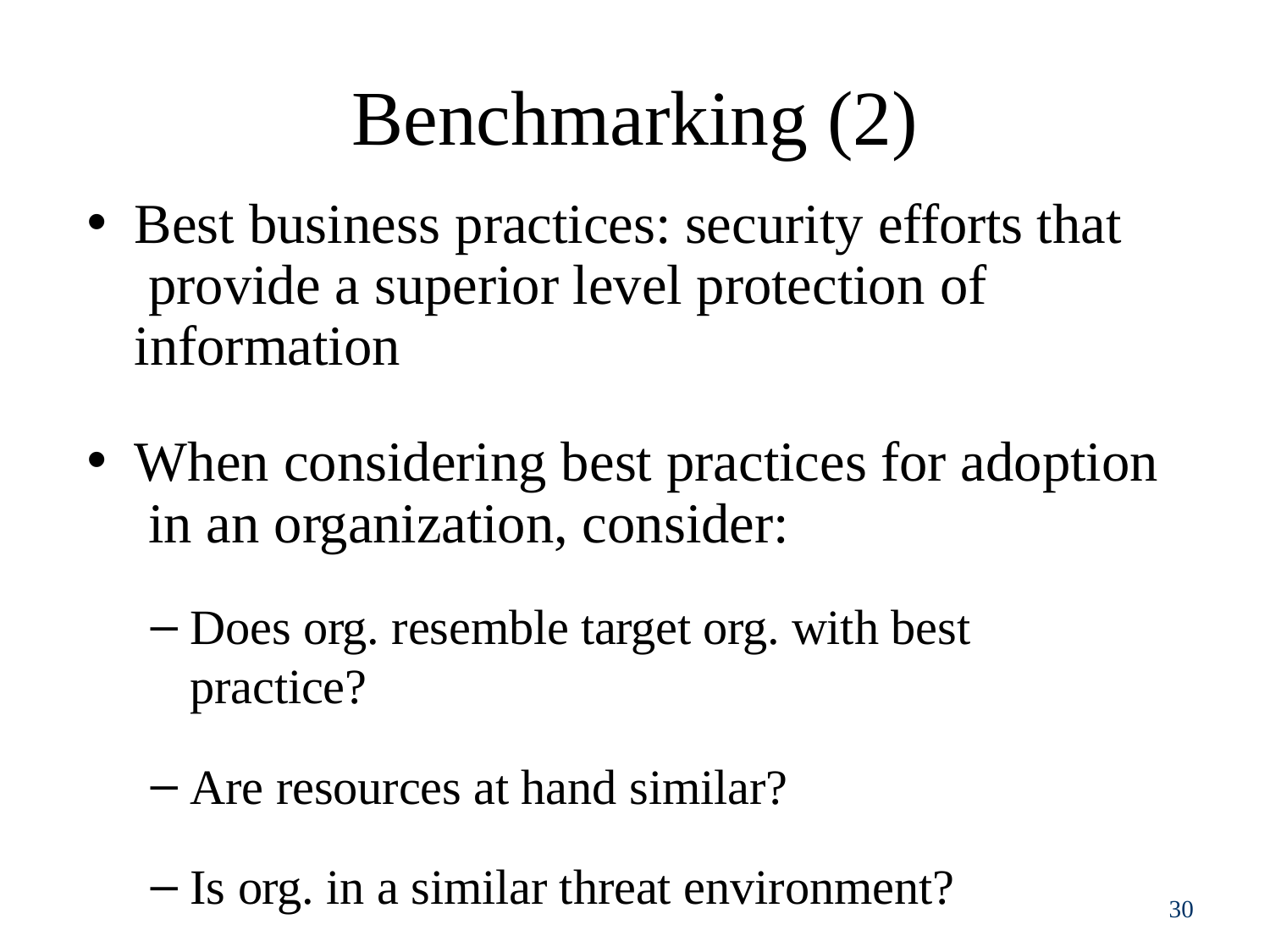

# Benchmarking (2)
Best business practices: security efforts that  provide a superior level protection of  information
When considering best practices for adoption  in an organization, consider:
Does org. resemble target org. with best practice?
Are resources at hand similar?
Is org. in a similar threat environment?
30